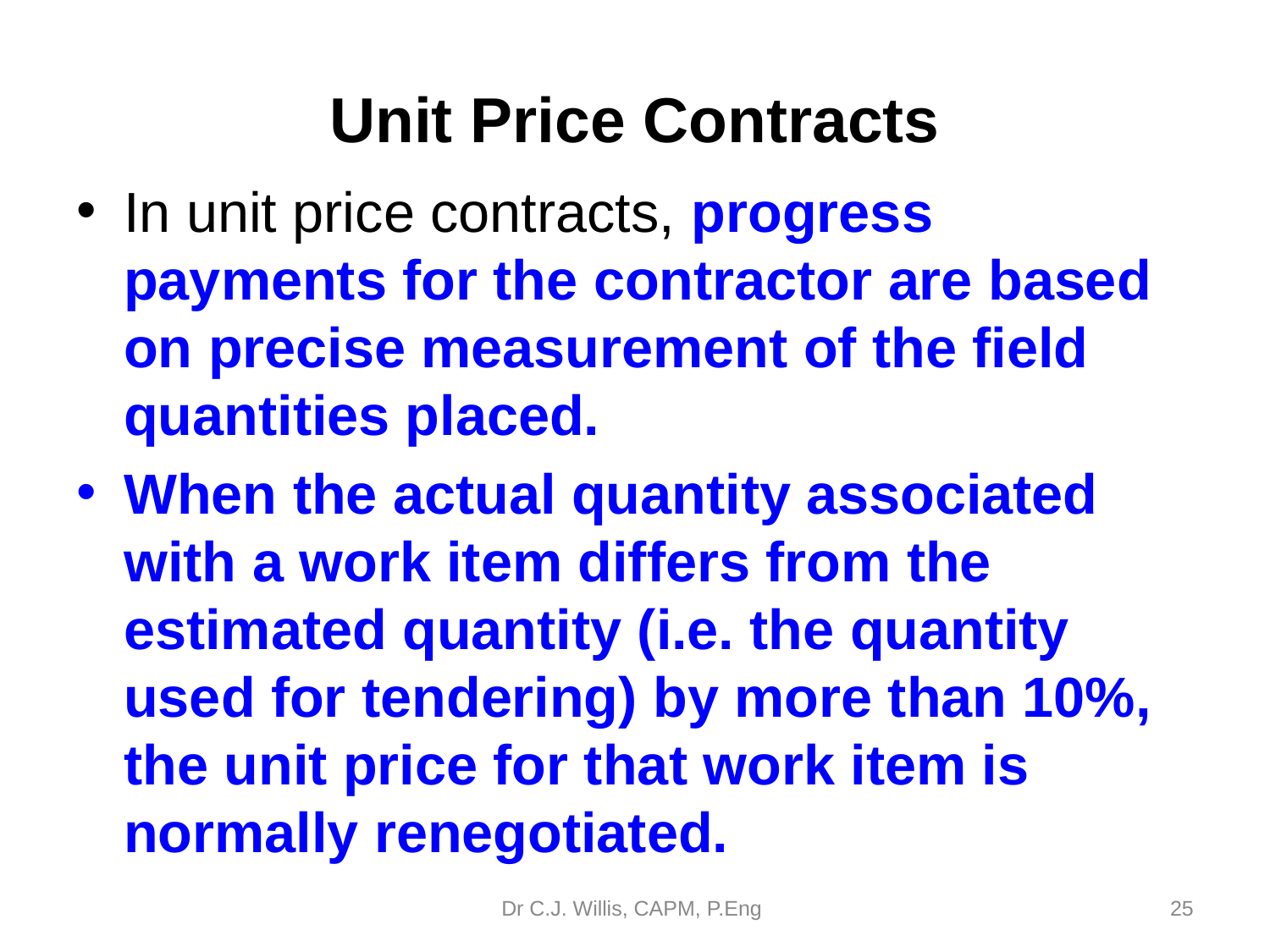

# Unit Price Contracts
In unit price contracts, progress payments for the contractor are based on precise measurement of the field quantities placed.
When the actual quantity associated with a work item differs from the estimated quantity (i.e. the quantity used for tendering) by more than 10%, the unit price for that work item is normally renegotiated.

Dr C.J. Willis, CAPM, P.Eng
25